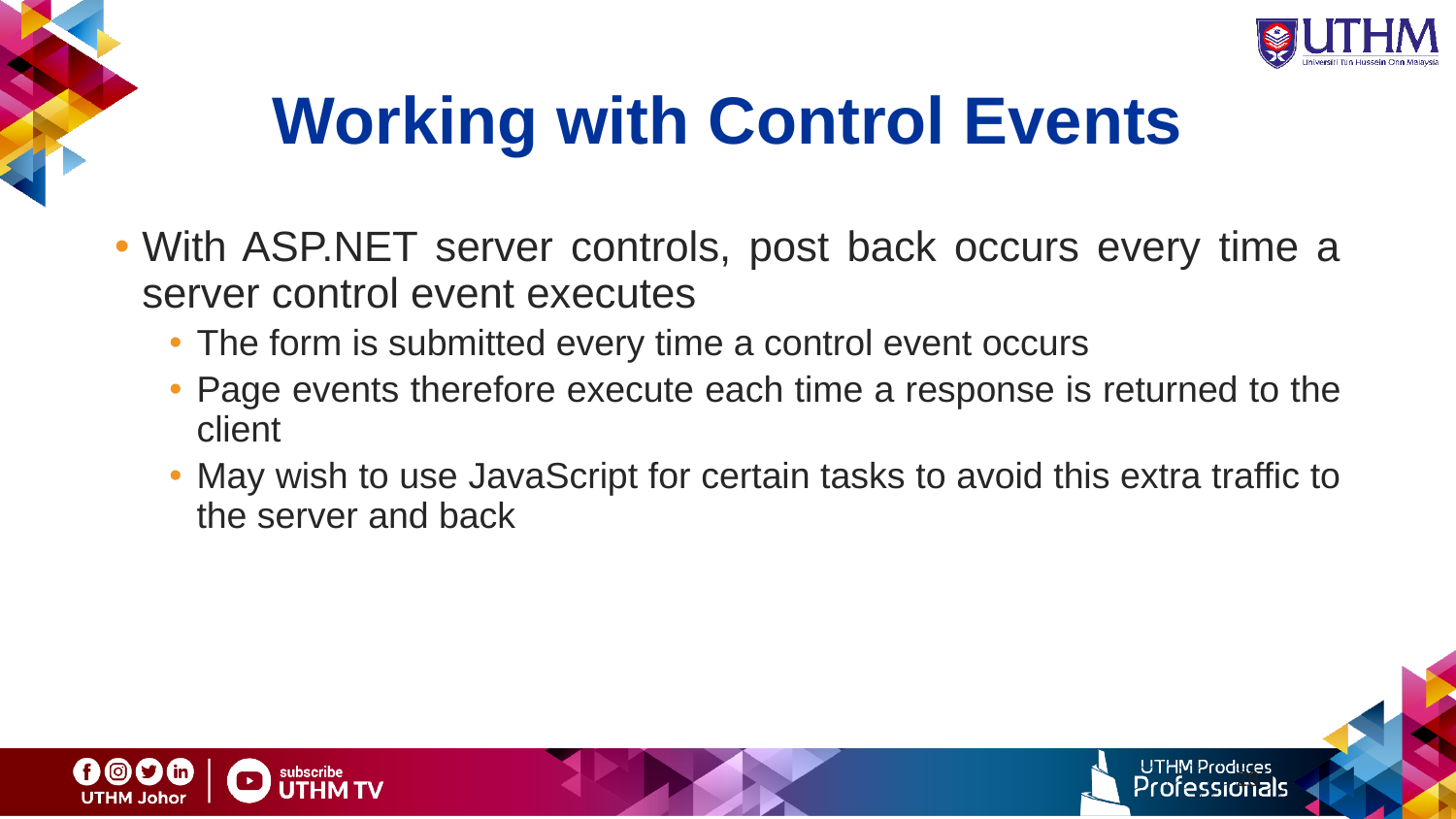

# Working with Control Events
With ASP.NET server controls, post back occurs every time a server control event executes
The form is submitted every time a control event occurs
Page events therefore execute each time a response is returned to the client
May wish to use JavaScript for certain tasks to avoid this extra traffic to the server and back

28